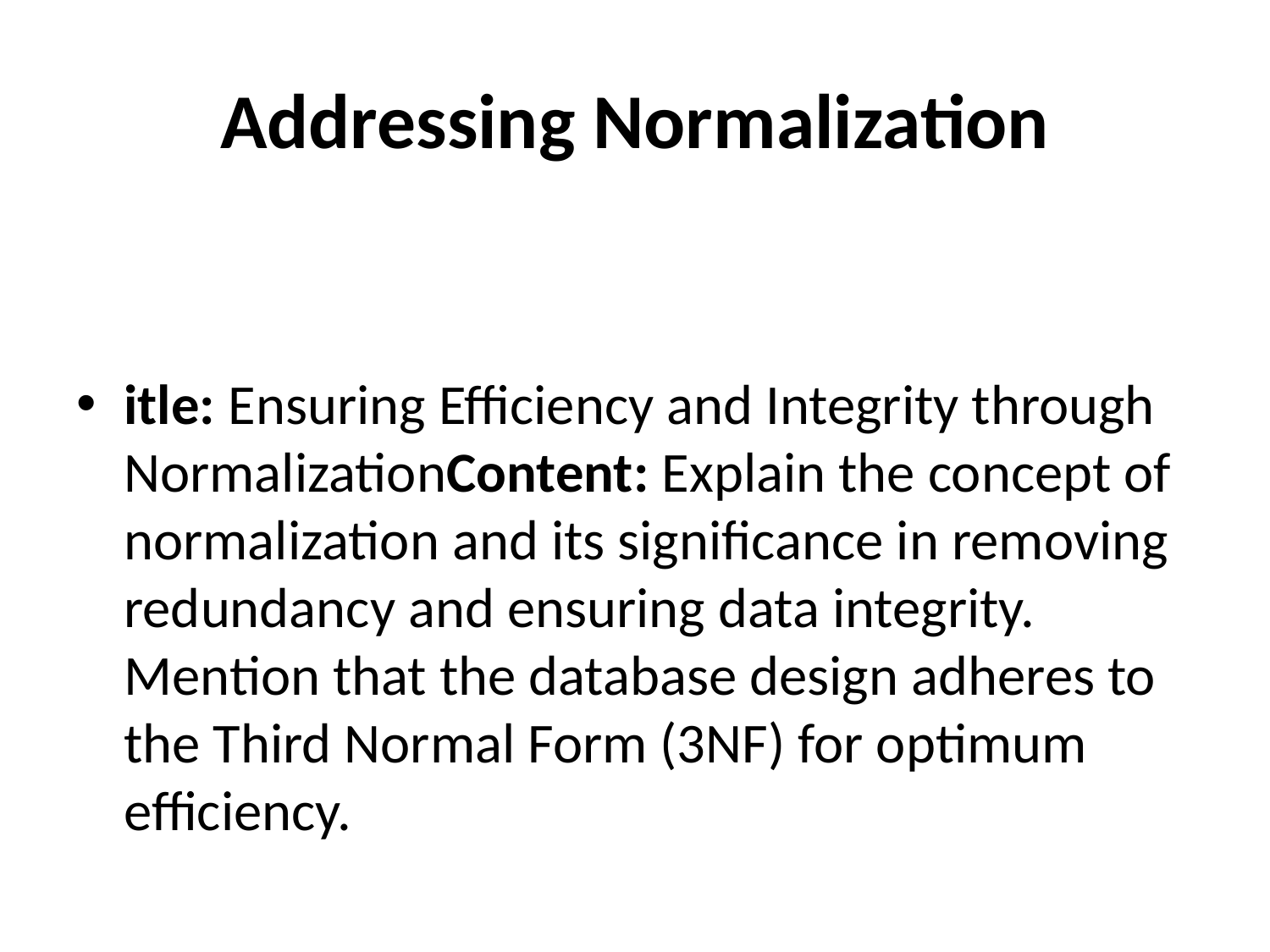

# Addressing Normalization
itle: Ensuring Efficiency and Integrity through NormalizationContent: Explain the concept of normalization and its significance in removing redundancy and ensuring data integrity. Mention that the database design adheres to the Third Normal Form (3NF) for optimum efficiency.